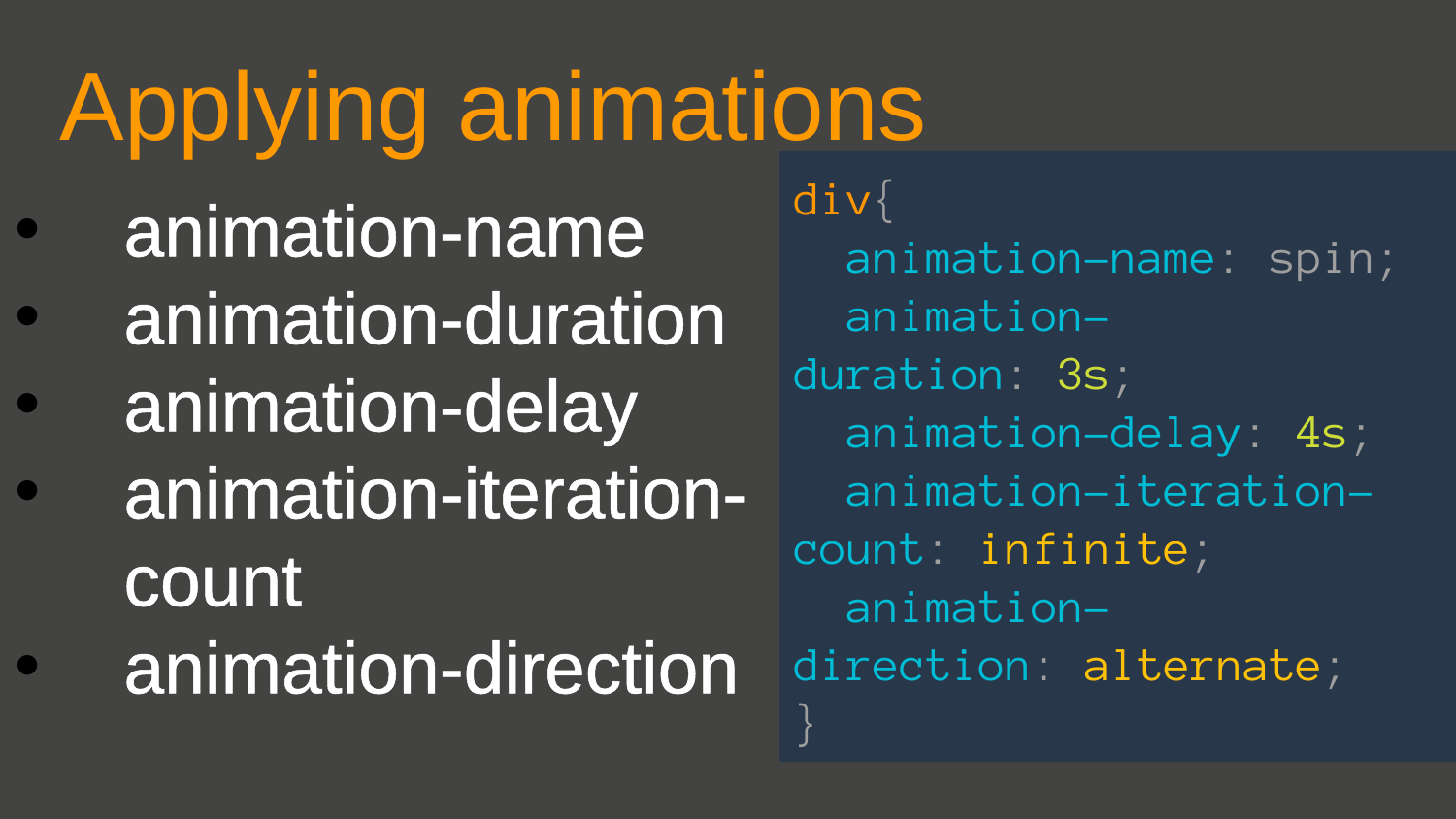

Applying animations
div{
  animation-name: spin;
  animation-duration: 3s;
  animation-delay: 4s;
  animation-iteration-count: infinite;
  animation-direction: alternate;
}

animation-name
animation-duration
animation-delay
animation-iteration-count
animation-direction